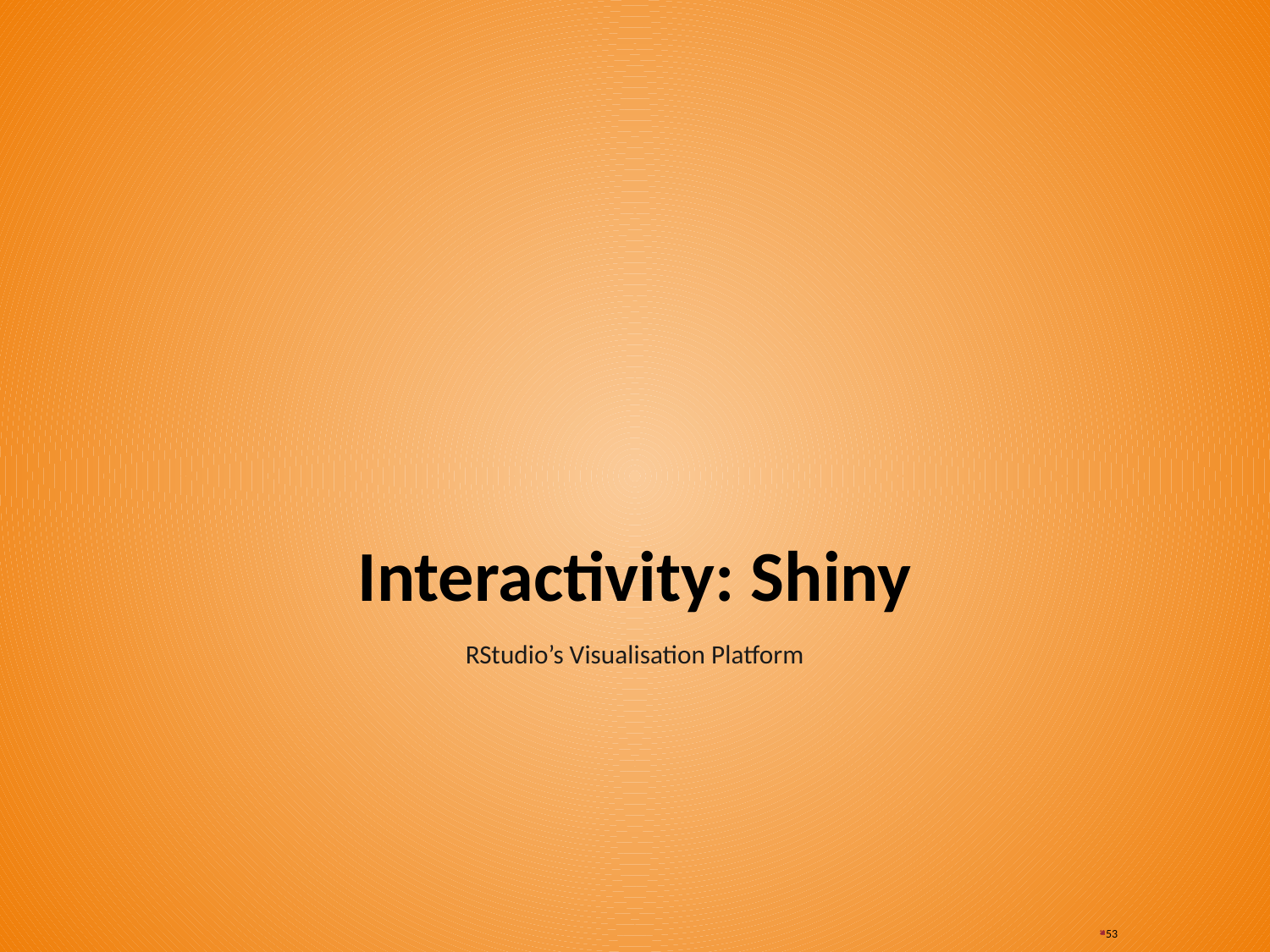

# Interactivity: Shiny
RStudio’s Visualisation Platform
53